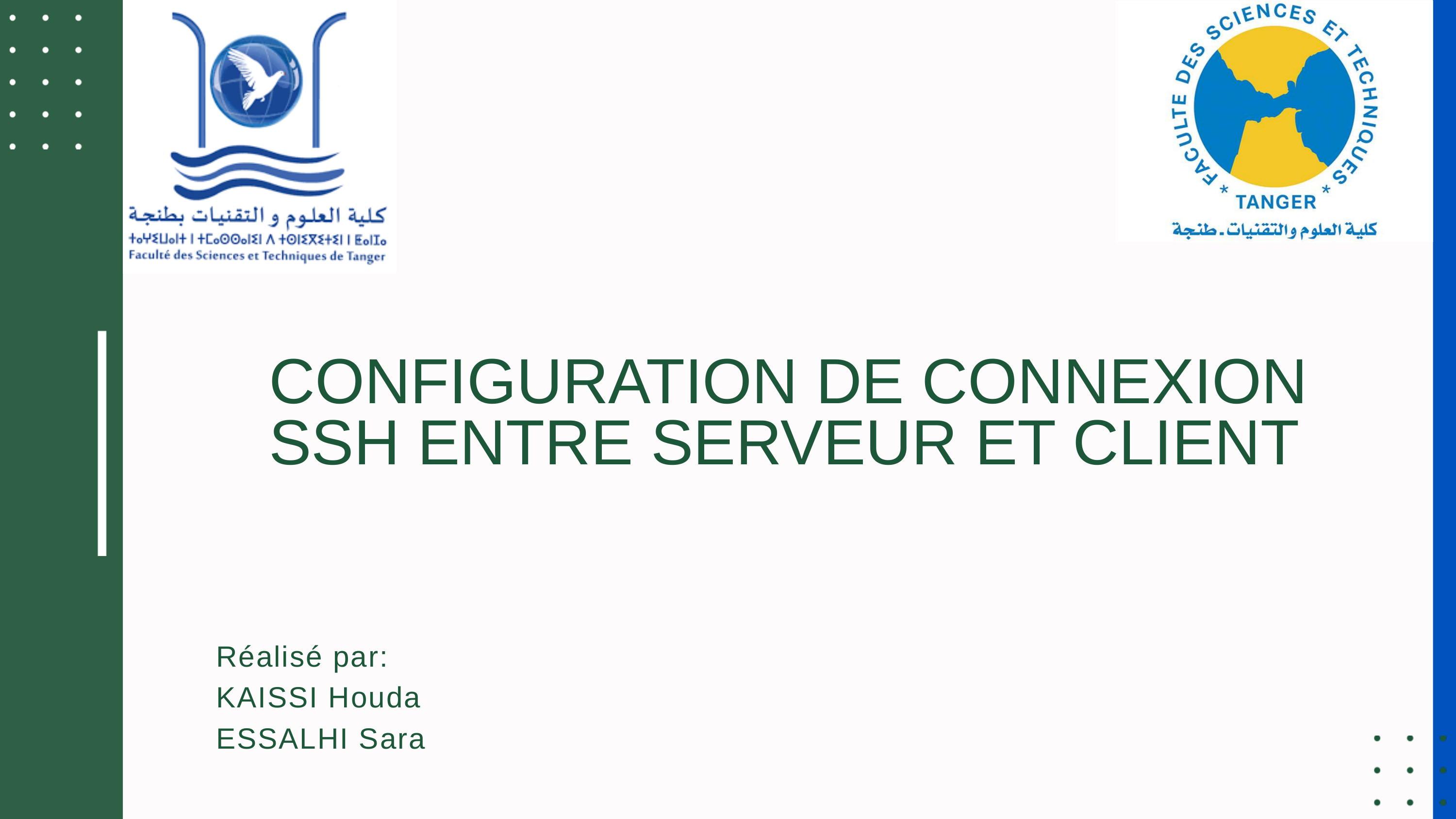

CONFIGURATION DE CONNEXION SSH ENTRE SERVEUR ET CLIENT
Réalisé par:
KAISSI Houda
ESSALHI Sara